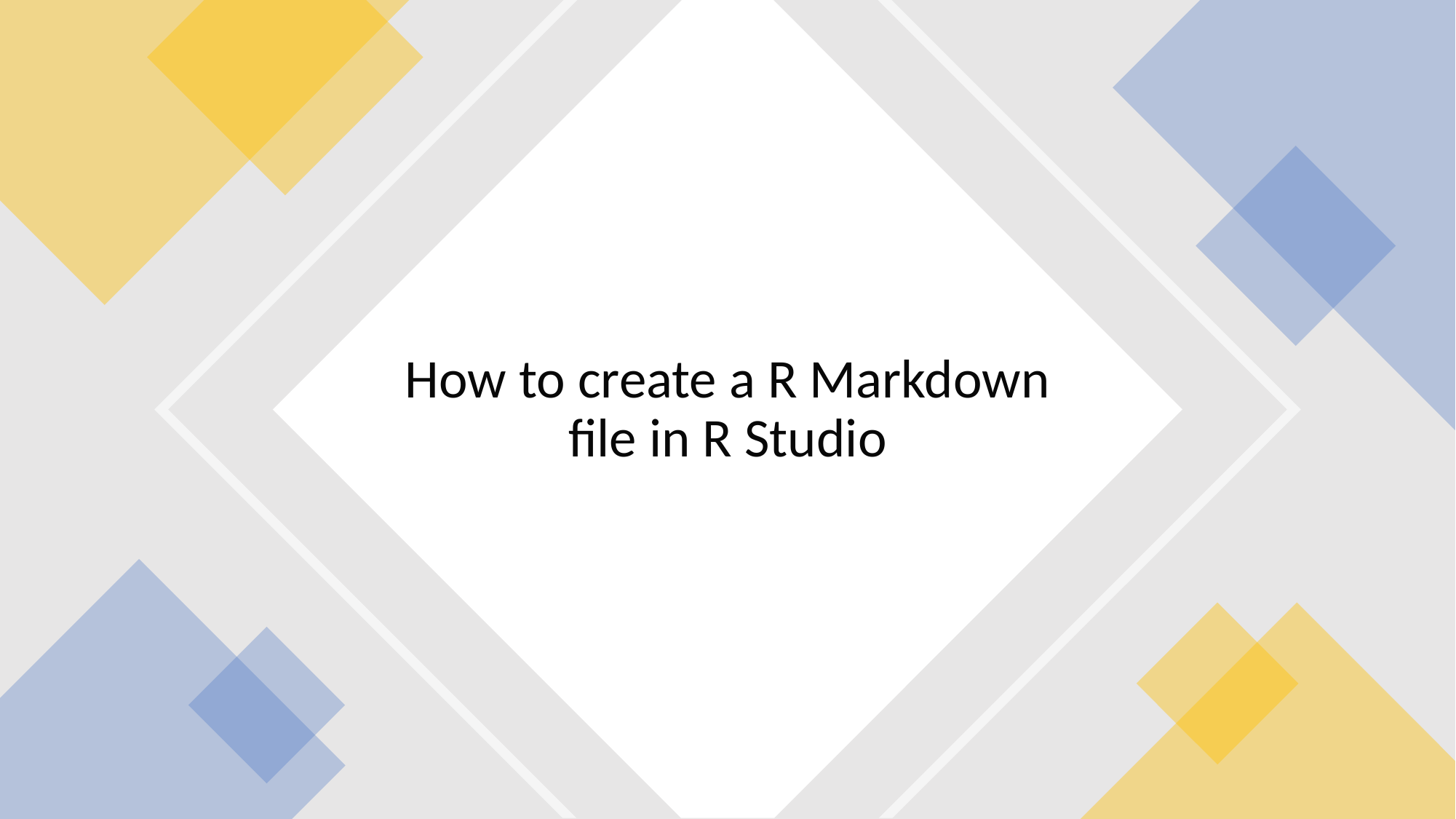

How to create a R Markdown file in R Studio